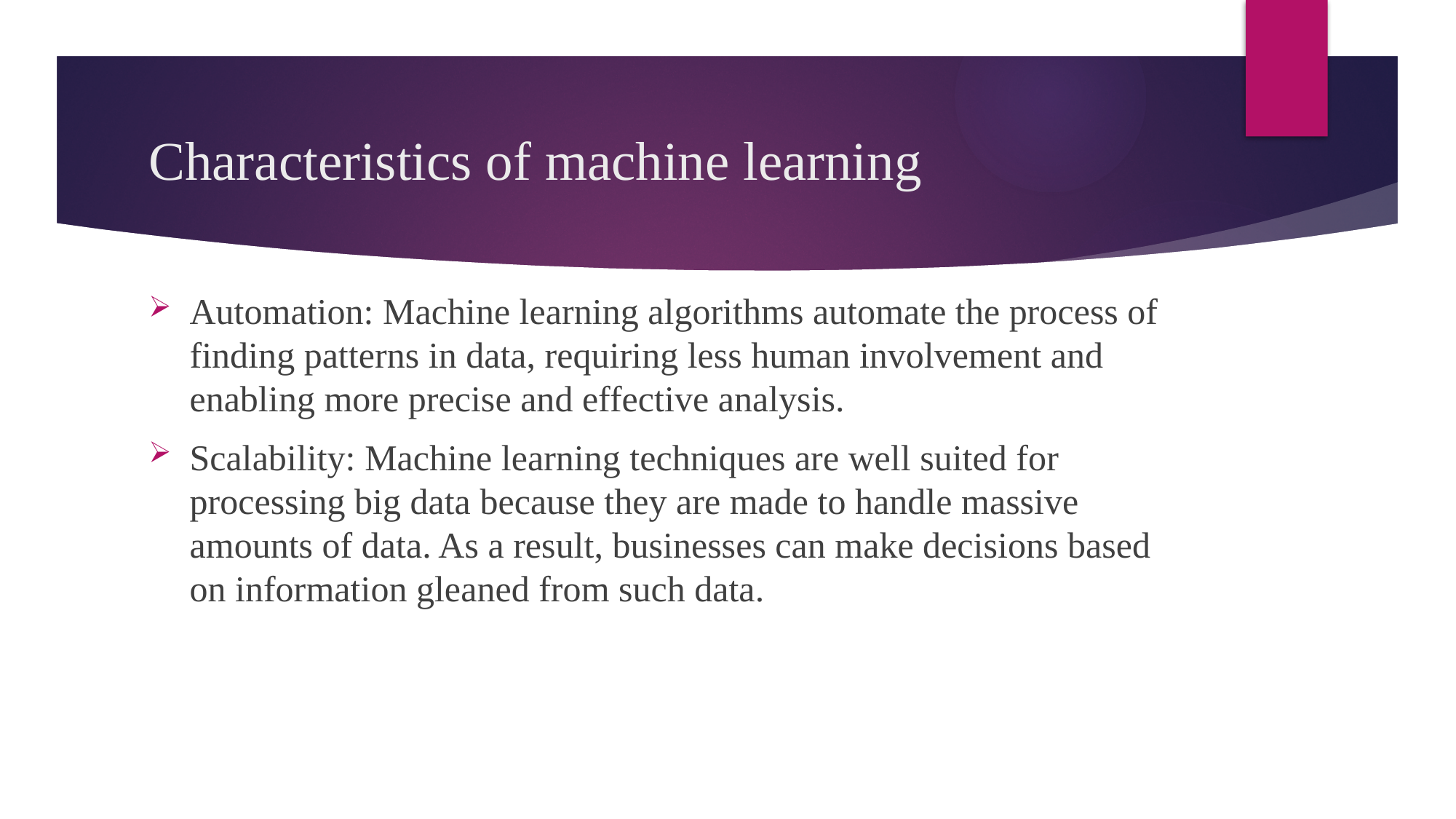

# Characteristics of machine learning
Automation: Machine learning algorithms automate the process of finding patterns in data, requiring less human involvement and enabling more precise and effective analysis.
Scalability: Machine learning techniques are well suited for processing big data because they are made to handle massive amounts of data. As a result, businesses can make decisions based on information gleaned from such data.